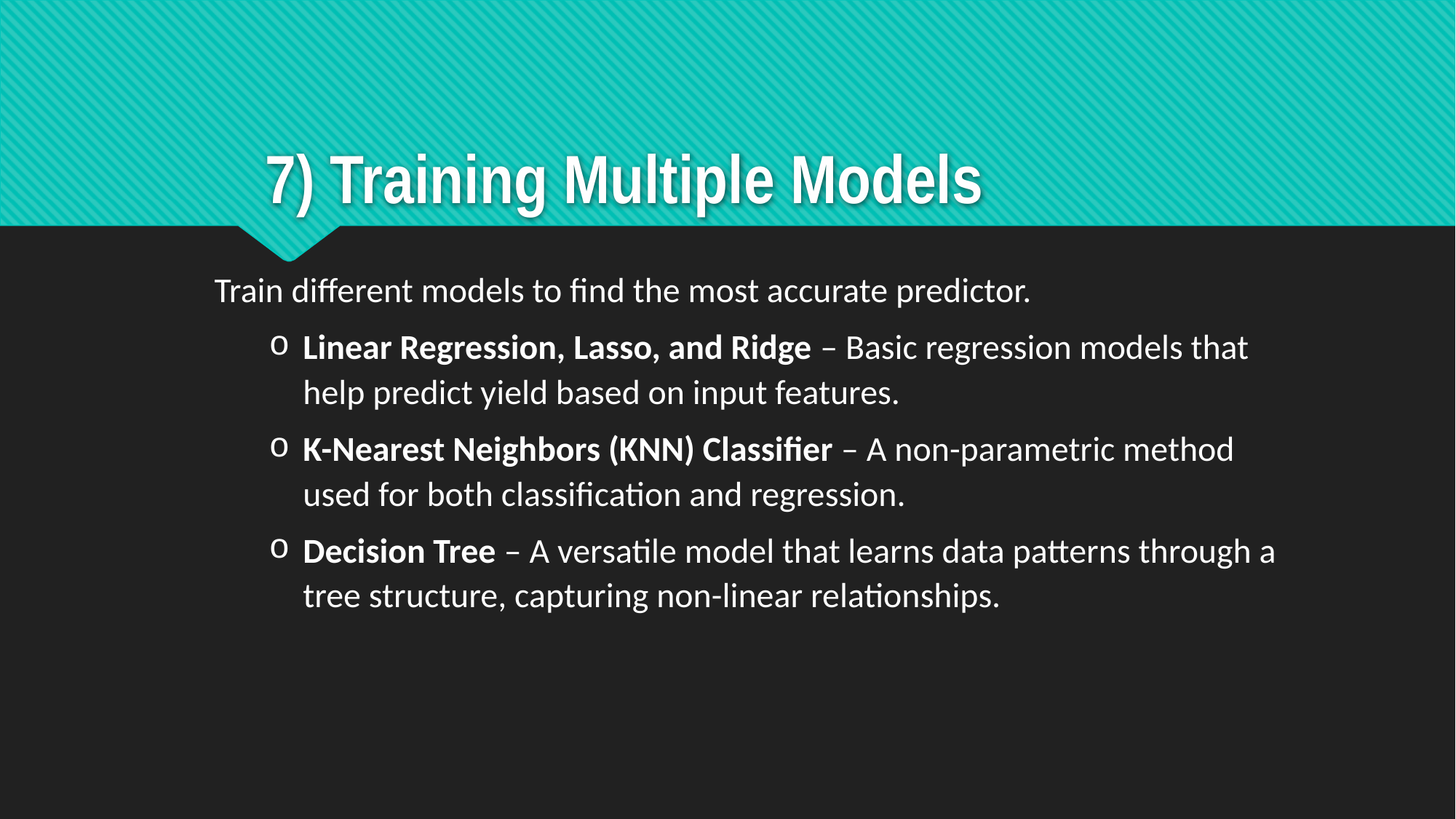

# 7) Training Multiple Models
Train different models to find the most accurate predictor.
Linear Regression, Lasso, and Ridge – Basic regression models that help predict yield based on input features.
K-Nearest Neighbors (KNN) Classifier – A non-parametric method used for both classification and regression.
Decision Tree – A versatile model that learns data patterns through a tree structure, capturing non-linear relationships.